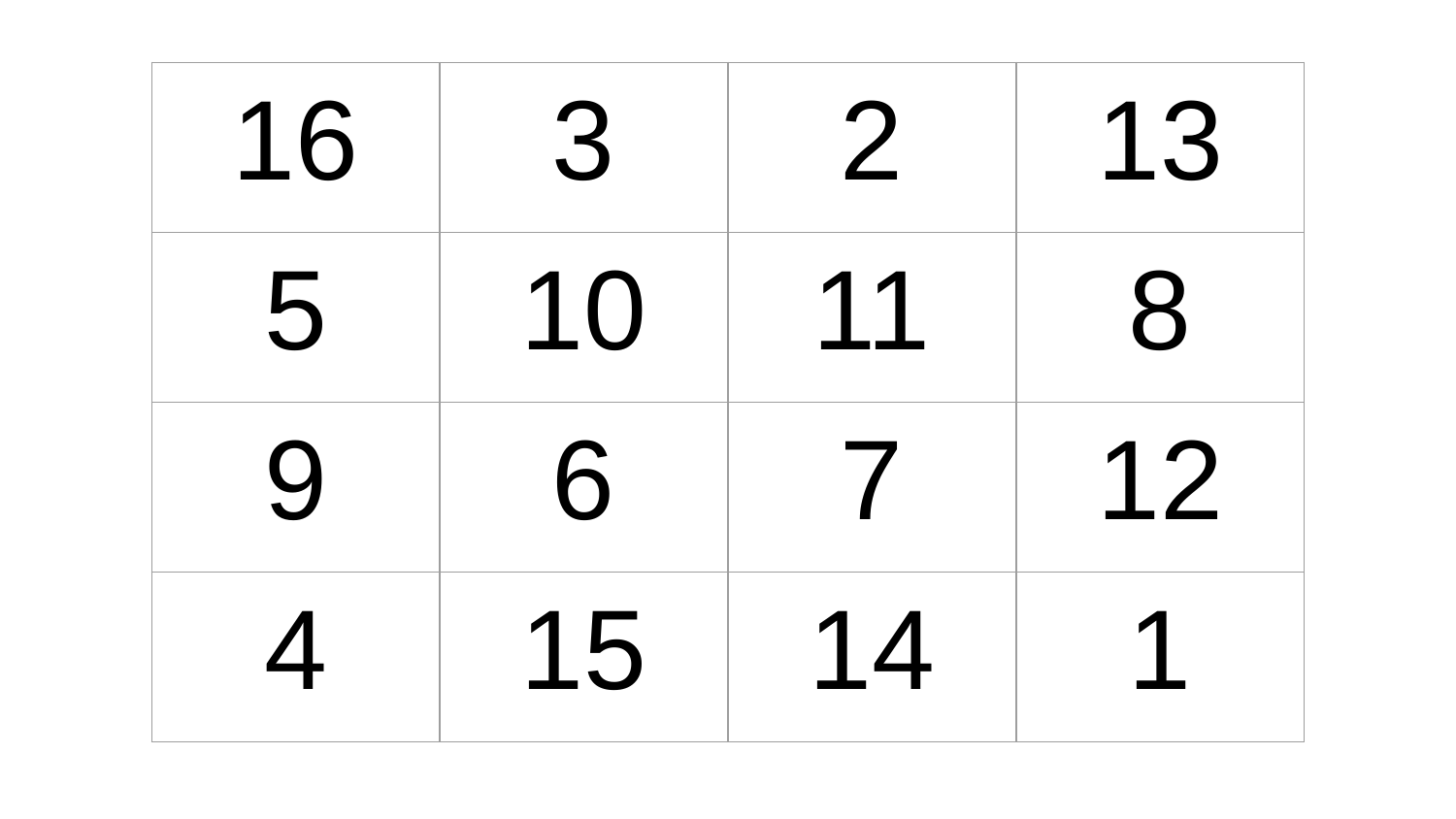

| 16 | 3 | 2 | 13 |
| --- | --- | --- | --- |
| 5 | 10 | 11 | 8 |
| 9 | 6 | 7 | 12 |
| 4 | 15 | 14 | 1 |